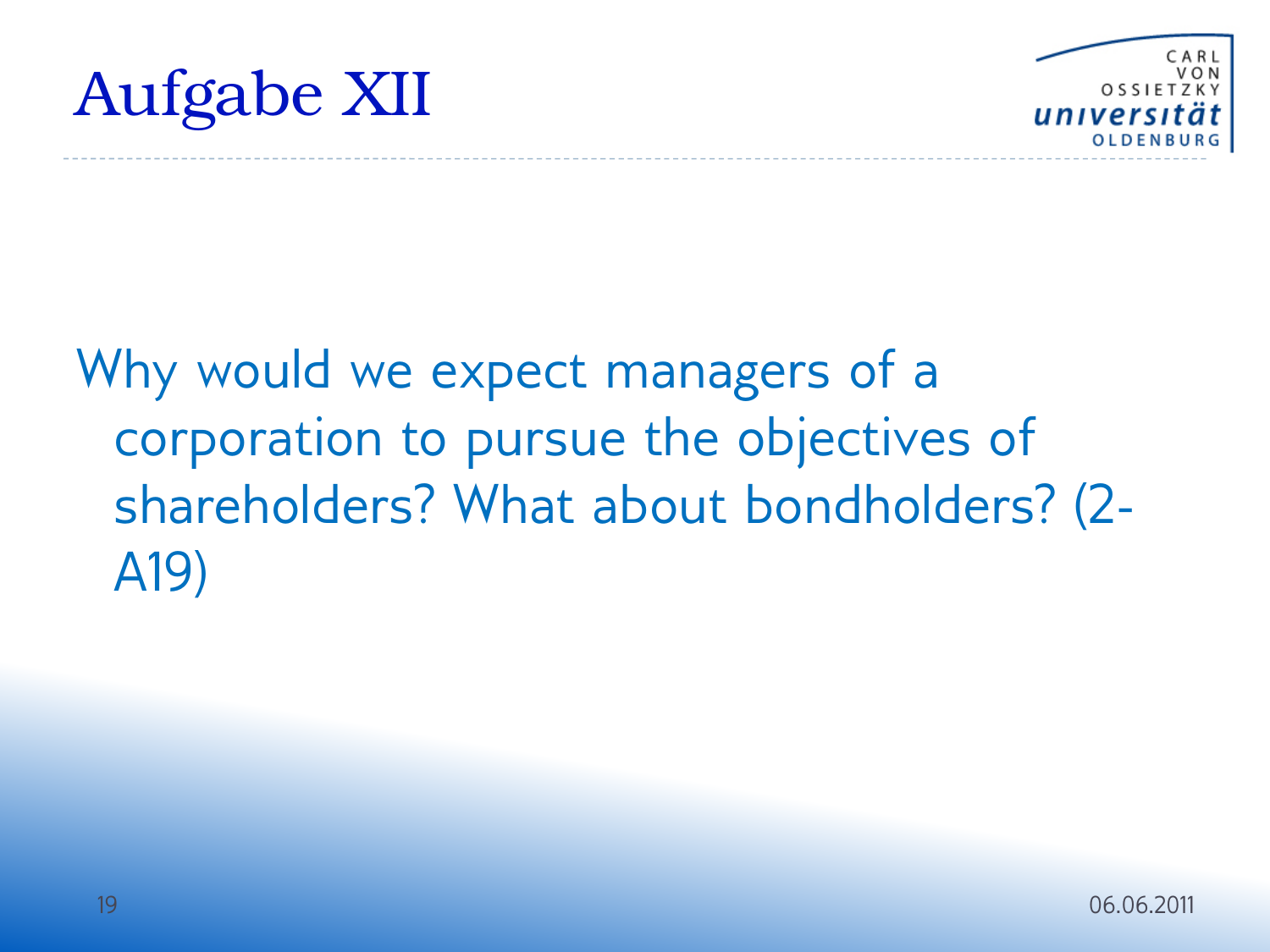

# Aufgabe XII

Why would we expect managers of a corporation to pursue the objectives of shareholders? What about bondholders? (2-A19)

19
06.06.2011